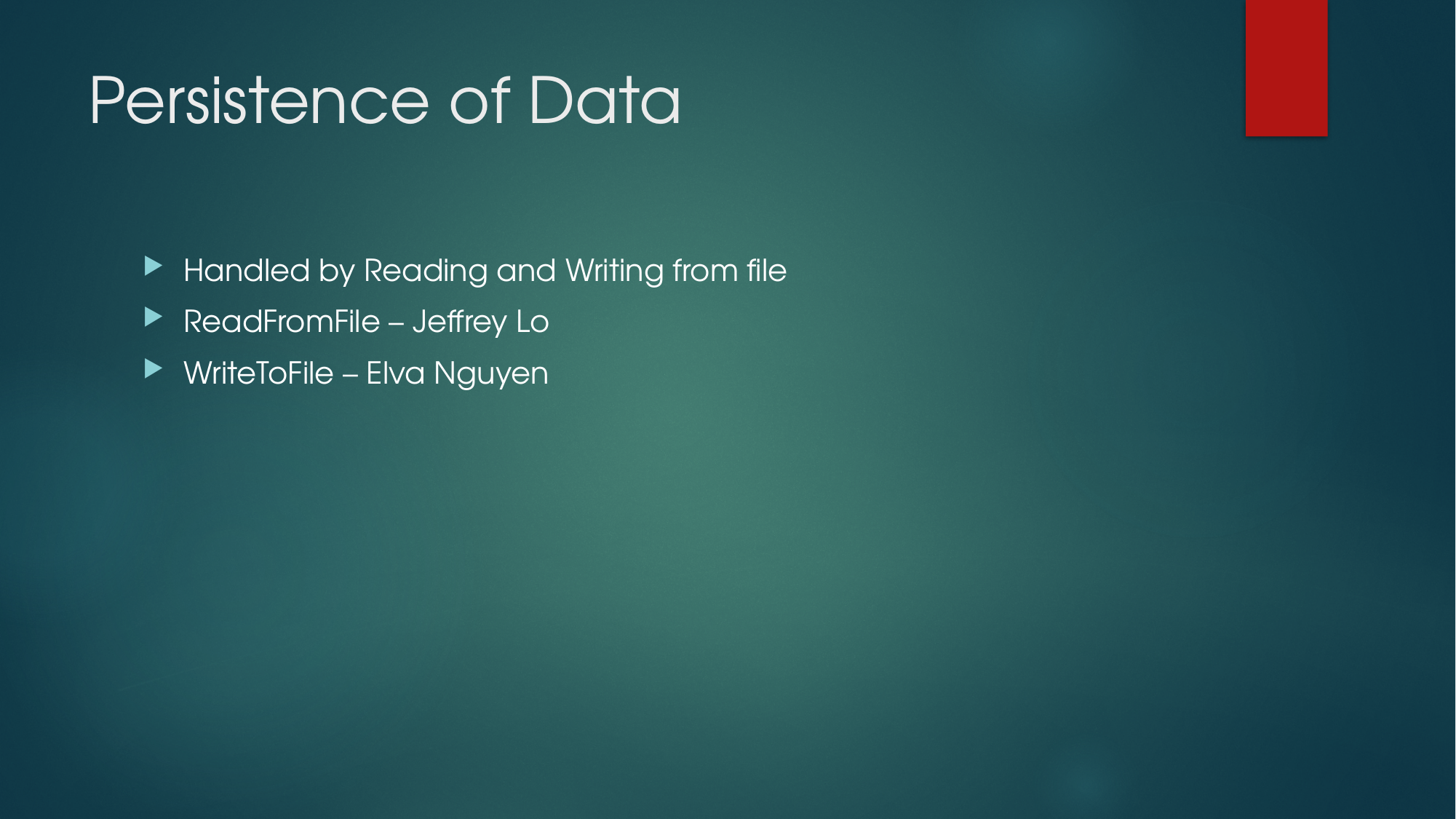

# Persistence of Data
Handled by Reading and Writing from file
ReadFromFile – Jeffrey Lo
WriteToFile – Elva Nguyen